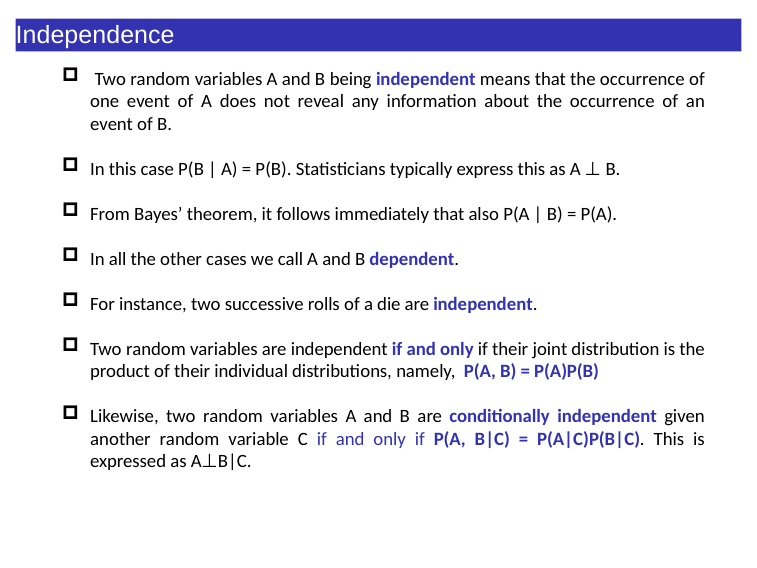

Independence
 Two random variables A and B being independent means that the occurrence of one event of A does not reveal any information about the occurrence of an event of B.

In this case P(B | A) = P(B). Statisticians typically express this as A ⊥ B.

From Bayesʼ theorem, it follows immediately that also P(A | B) = P(A).

In all the other cases we call A and B dependent.

For instance, two successive rolls of a die are independent.

Two random variables are independent if and only if their joint distribution is the product of their individual distributions, namely,  P(A, B) = P(A)P(B)

Likewise, two random variables A and B are conditionally independent given another random variable C if and only if P(A, B|C) = P(A|C)P(B|C). This is expressed as A⊥B|C.